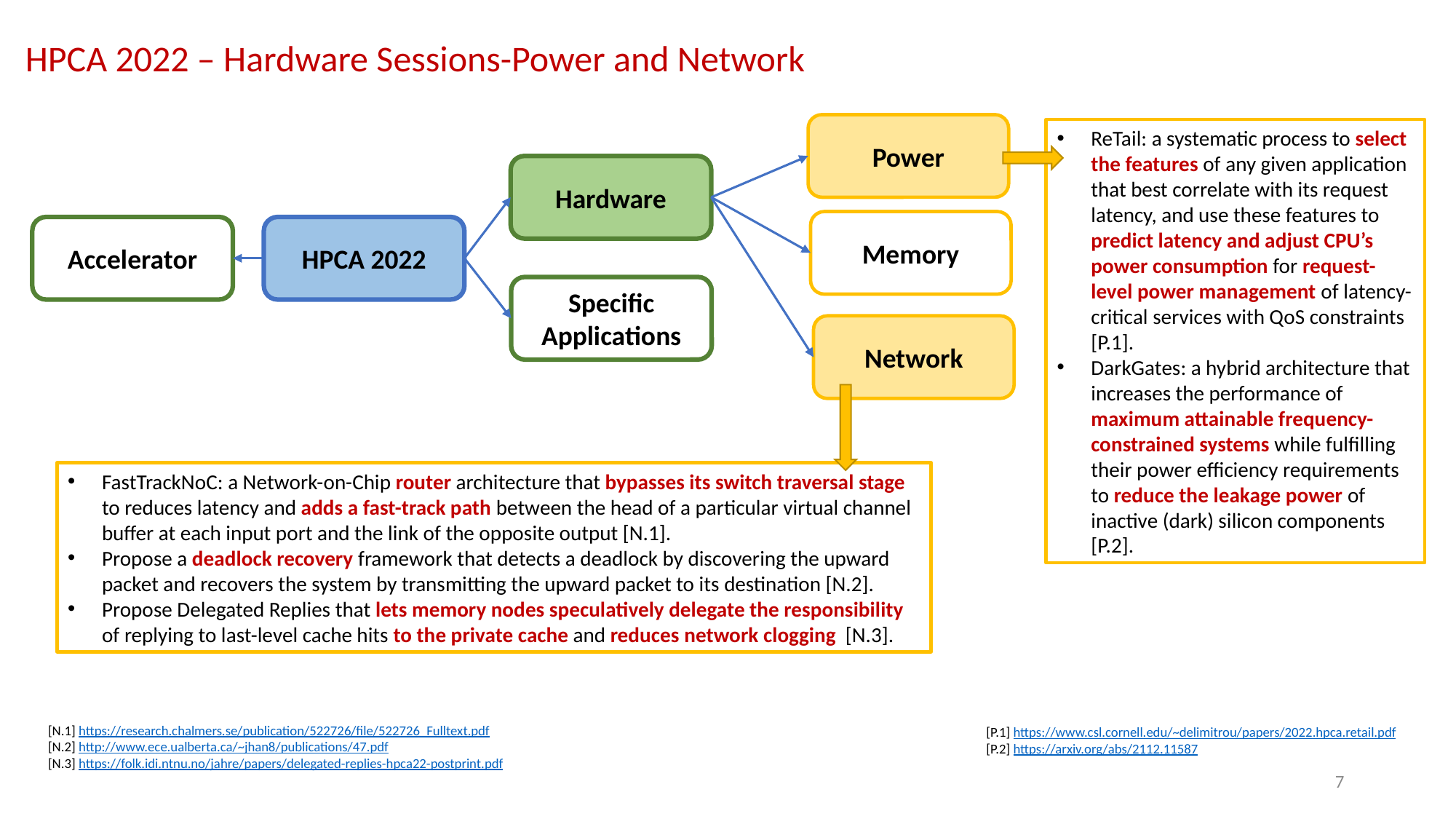

HPCA 2022 – Hardware Sessions-Power and Network
Power
Hardware
Memory
Accelerator
HPCA 2022
Specific Applications
Network
ReTail: a systematic process to select the features of any given application that best correlate with its request latency, and use these features to predict latency and adjust CPU’s power consumption for request-level power management of latency-critical services with QoS constraints [P.1].
DarkGates: a hybrid architecture that increases the performance of maximum attainable frequency-constrained systems while fulfilling their power efficiency requirements to reduce the leakage power of inactive (dark) silicon components [P.2].

FastTrackNoC: a Network-on-Chip router architecture that bypasses its switch traversal stage to reduces latency and adds a fast-track path between the head of a particular virtual channel buffer at each input port and the link of the opposite output [N.1].
Propose a deadlock recovery framework that detects a deadlock by discovering the upward packet and recovers the system by transmitting the upward packet to its destination [N.2].
Propose Delegated Replies that lets memory nodes speculatively delegate the responsibility of replying to last-level cache hits to the private cache and reduces network clogging  [N.3].
[N.1] https://research.chalmers.se/publication/522726/file/522726_Fulltext.pdf
[N.2] http://www.ece.ualberta.ca/~jhan8/publications/47.pdf
[N.3] https://folk.idi.ntnu.no/jahre/papers/delegated-replies-hpca22-postprint.pdf
[P.1] https://www.csl.cornell.edu/~delimitrou/papers/2022.hpca.retail.pdf
[P.2] https://arxiv.org/abs/2112.11587
7